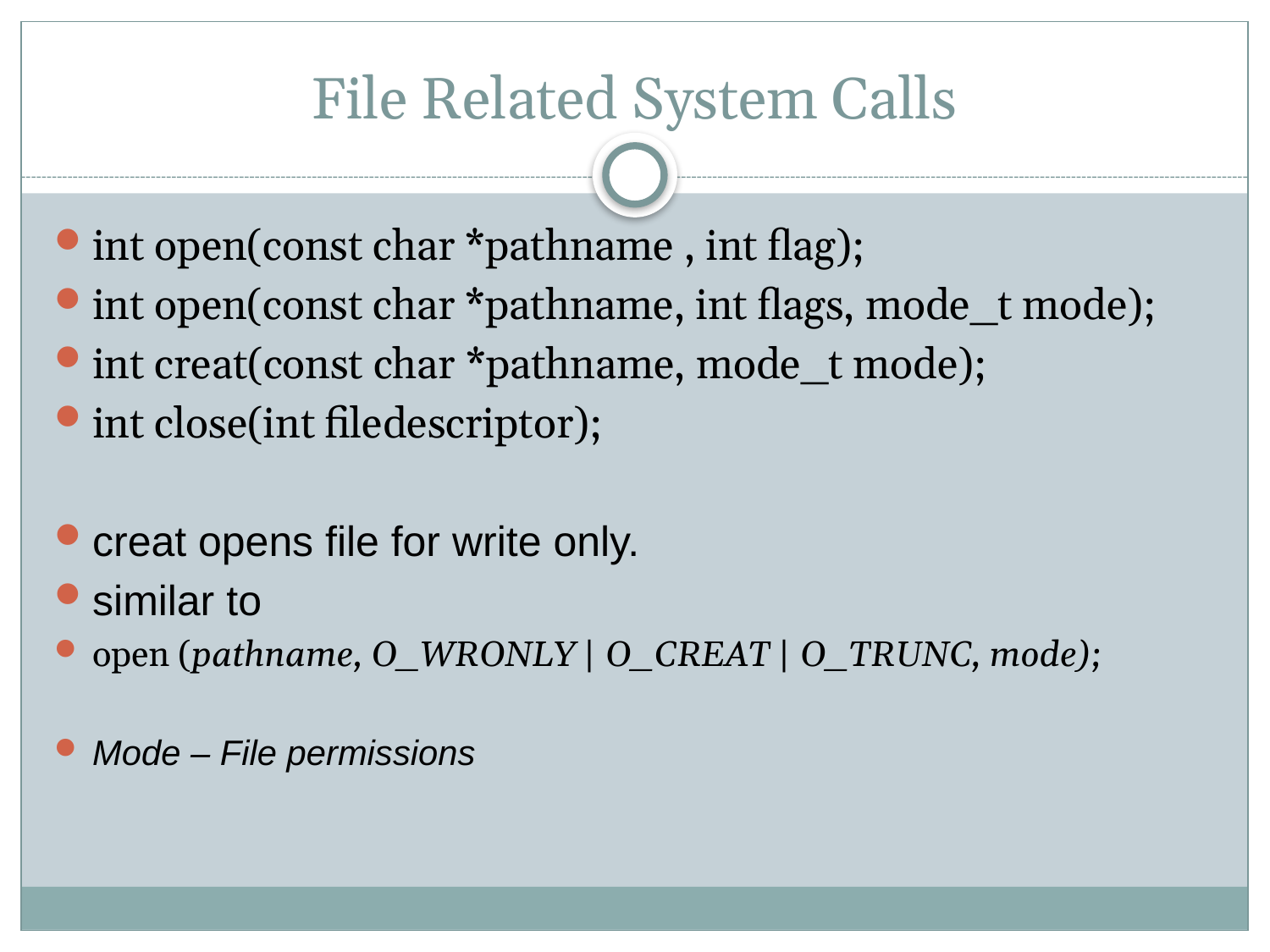

# File Related System Calls
int open(const char *pathname , int flag);
int open(const char *pathname, int flags, mode_t mode);
int creat(const char *pathname, mode_t mode);
int close(int filedescriptor);

creat opens file for write only.
similar to
open (pathname, O_WRONLY | O_CREAT | O_TRUNC, mode);

Mode – File permissions